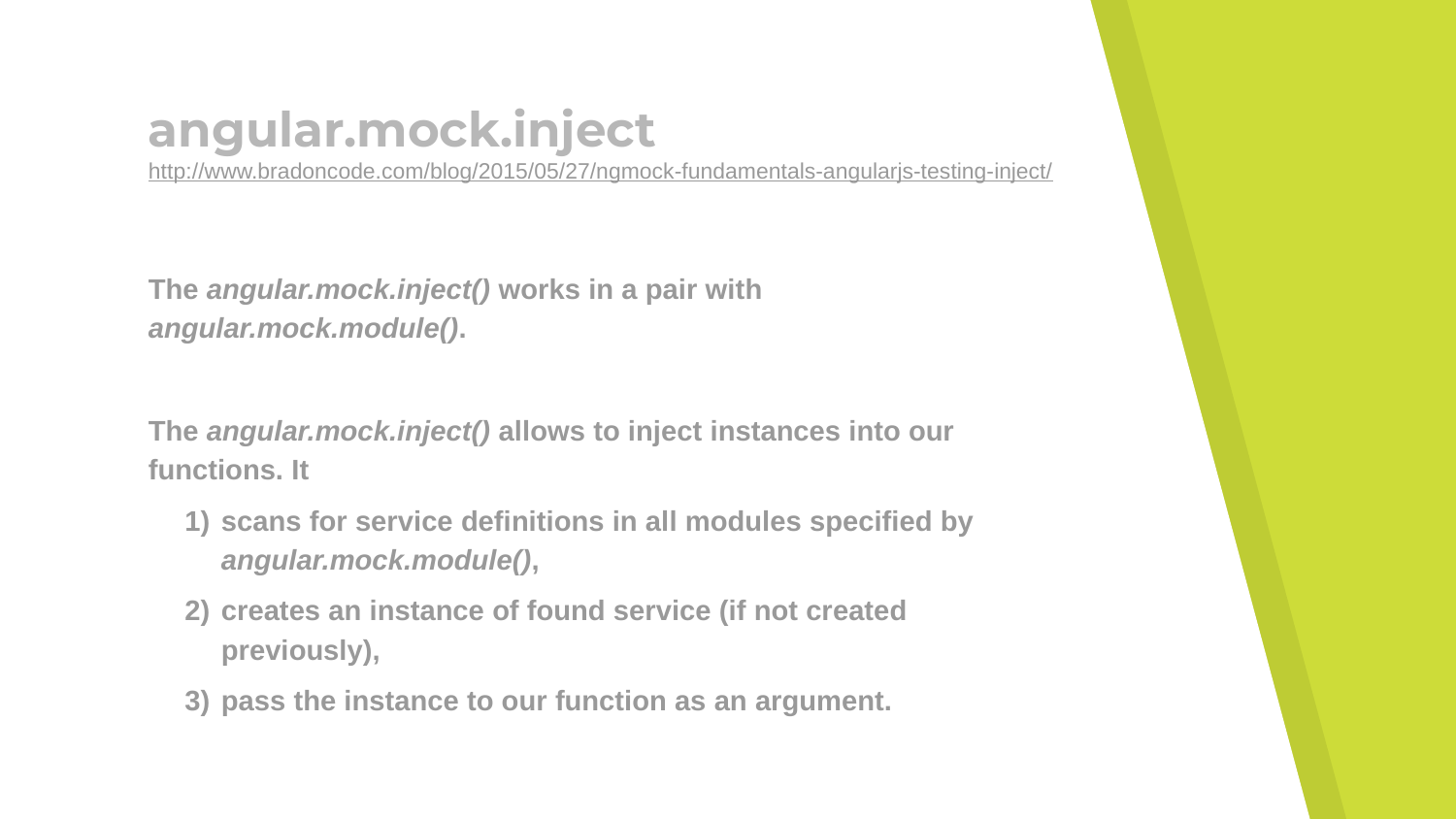

# angular.mock.inject
http://www.bradoncode.com/blog/2015/05/27/ngmock-fundamentals-angularjs-testing-inject/
The angular.mock.inject() works in a pair with angular.mock.module().

The angular.mock.inject() allows to inject instances into our functions. It
scans for service definitions in all modules specified by angular.mock.module(),
creates an instance of found service (if not created previously),
pass the instance to our function as an argument.